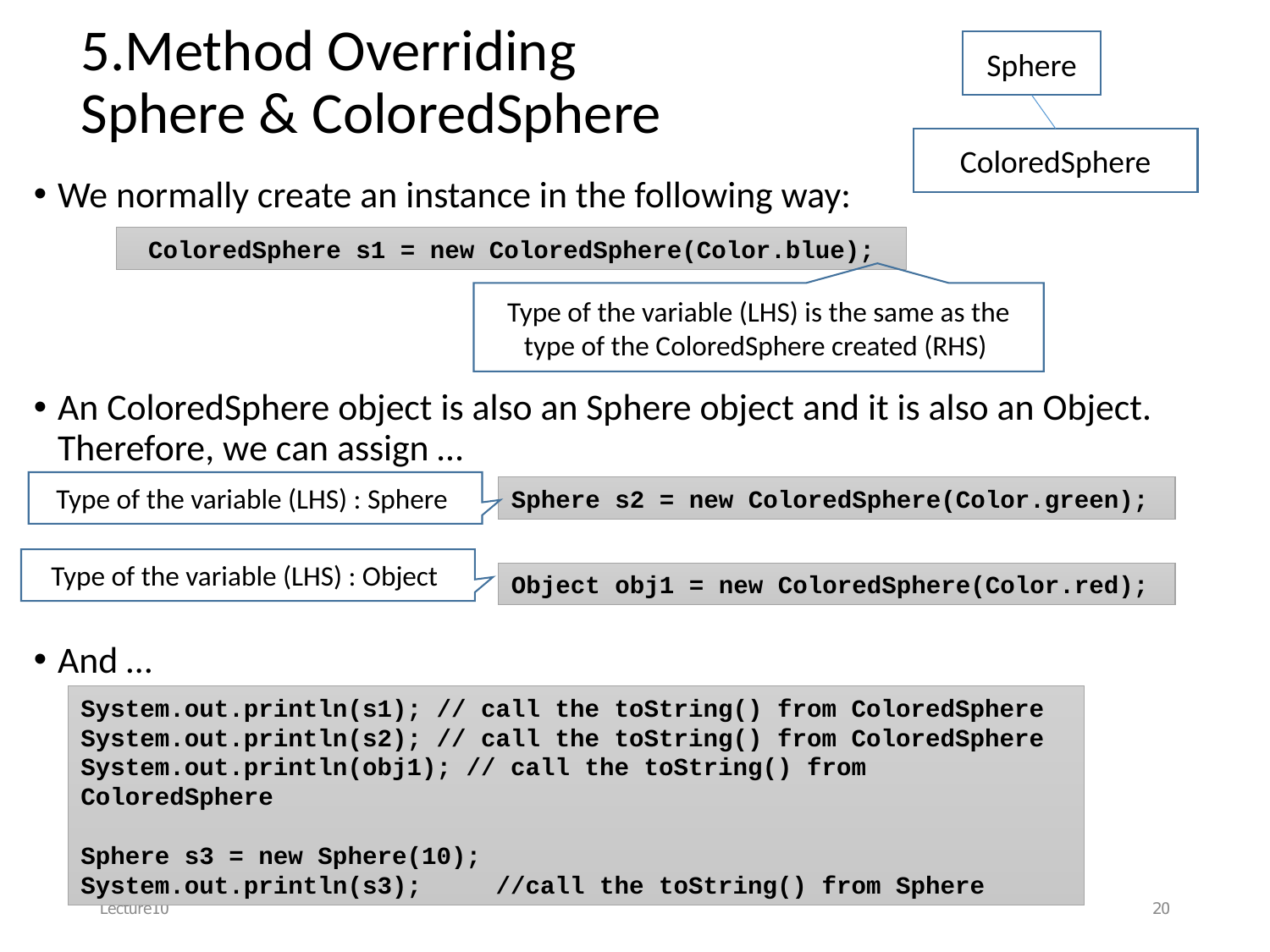

# 5.Method Overriding Sphere & ColoredSphere
Sphere
ColoredSphere
We normally create an instance in the following way:

An ColoredSphere object is also an Sphere object and it is also an Object. Therefore, we can assign …

And …

ColoredSphere s1 = new ColoredSphere(Color.blue);
Type of the variable (LHS) is the same as the type of the ColoredSphere created (RHS)
Type of the variable (LHS) : Sphere
Sphere s2 = new ColoredSphere(Color.green);
Type of the variable (LHS) : Object
Object obj1 = new ColoredSphere(Color.red);
System.out.println(s1); // call the toString() from ColoredSphere
System.out.println(s2); // call the toString() from ColoredSphere
System.out.println(obj1); // call the toString() from ColoredSphere

Sphere s3 = new Sphere(10);
System.out.println(s3);     //call the toString() from Sphere
Lecture10
20